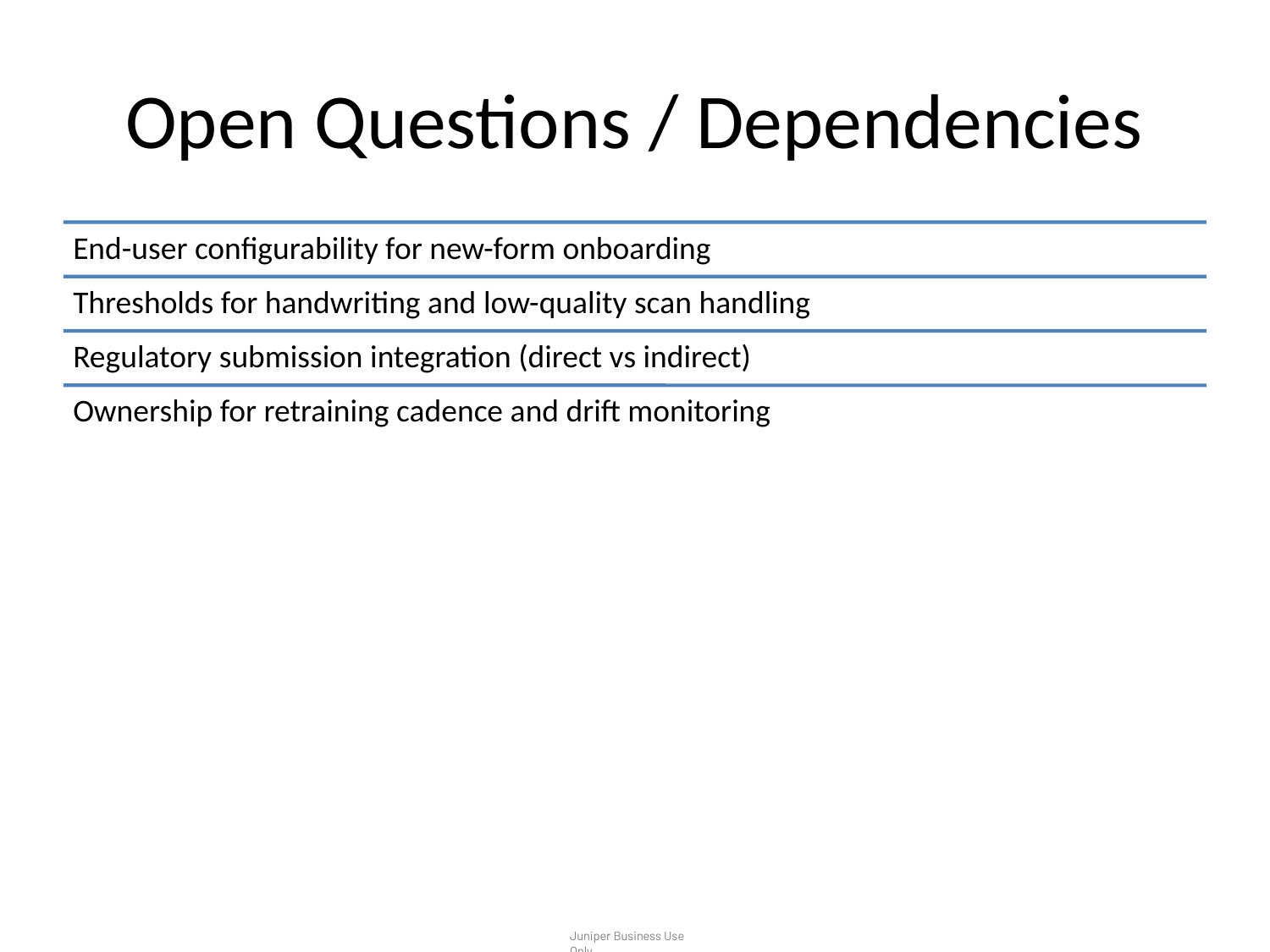

# Open Questions / Dependencies
End-user configurability for new-form onboarding
Thresholds for handwriting and low-quality scan handling
Regulatory submission integration (direct vs indirect)
Ownership for retraining cadence and drift monitoring